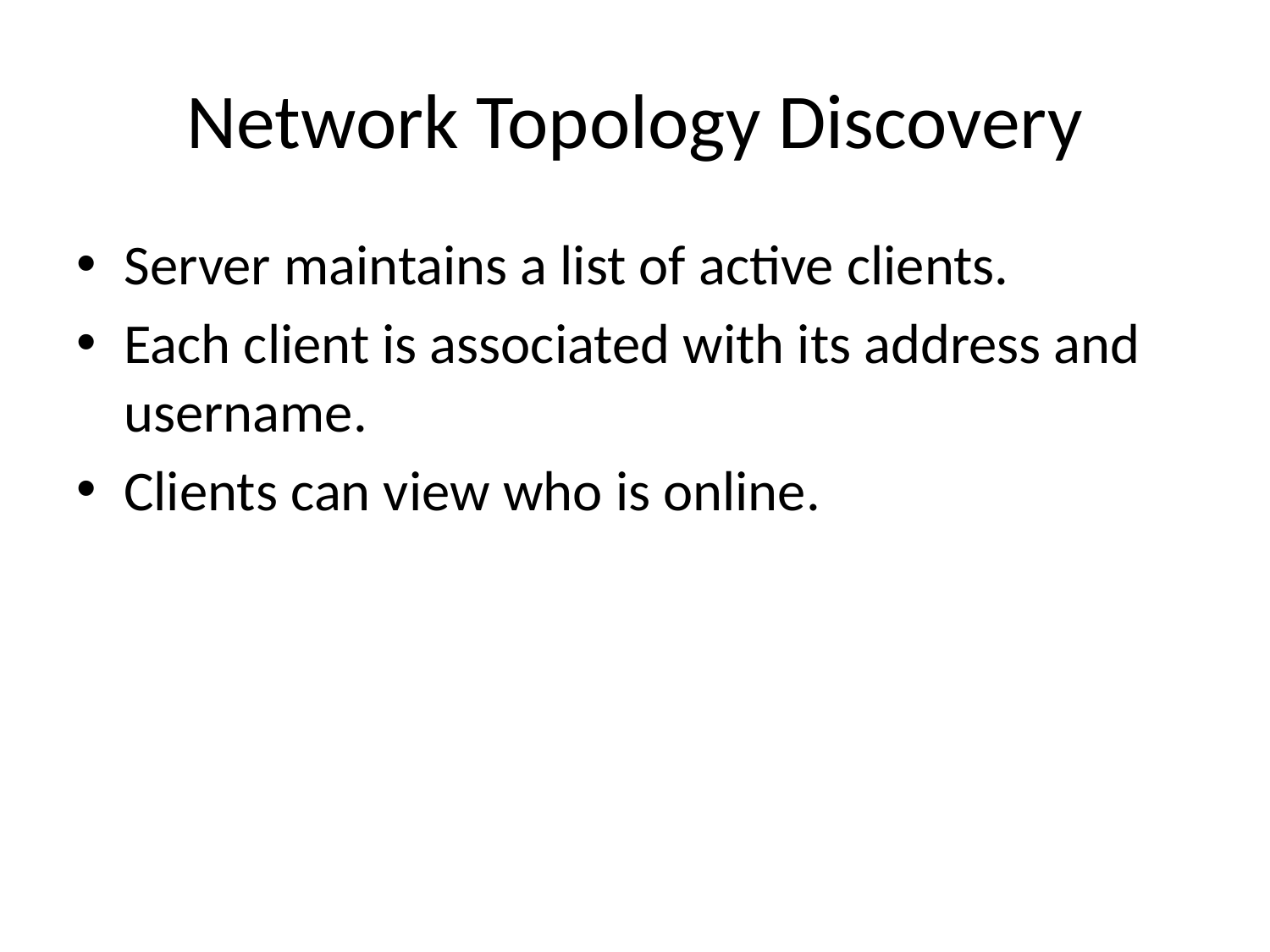

# Network Topology Discovery
Server maintains a list of active clients.
Each client is associated with its address and username.
Clients can view who is online.